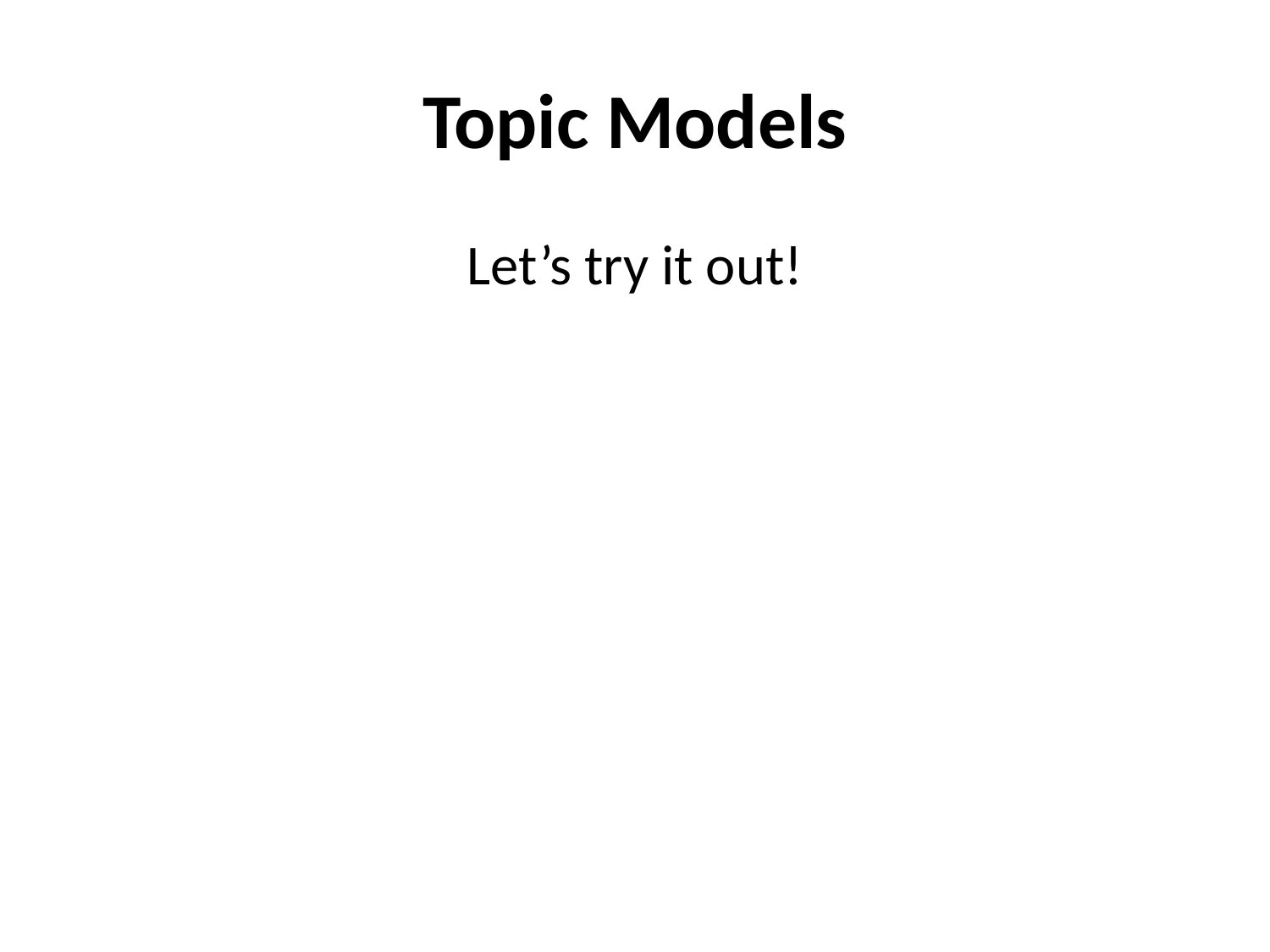

# Topic Models
Let’s try it out!